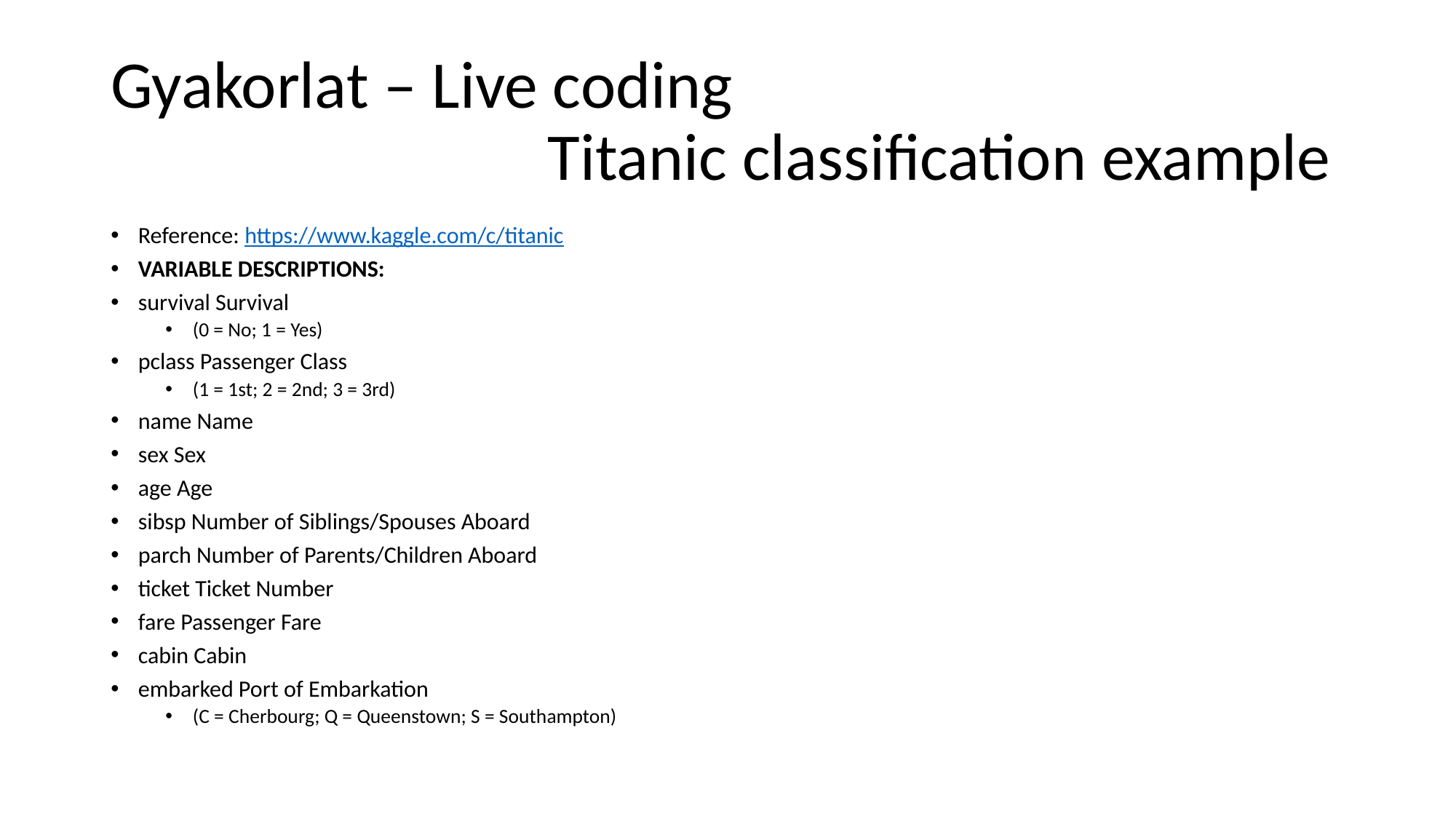

# Gyakorlat – Live coding Titanic classification example
Reference: https://www.kaggle.com/c/titanic
VARIABLE DESCRIPTIONS:
survival Survival
(0 = No; 1 = Yes)
pclass Passenger Class
(1 = 1st; 2 = 2nd; 3 = 3rd)
name Name
sex Sex
age Age
sibsp Number of Siblings/Spouses Aboard
parch Number of Parents/Children Aboard
ticket Ticket Number
fare Passenger Fare
cabin Cabin
embarked Port of Embarkation
(C = Cherbourg; Q = Queenstown; S = Southampton)